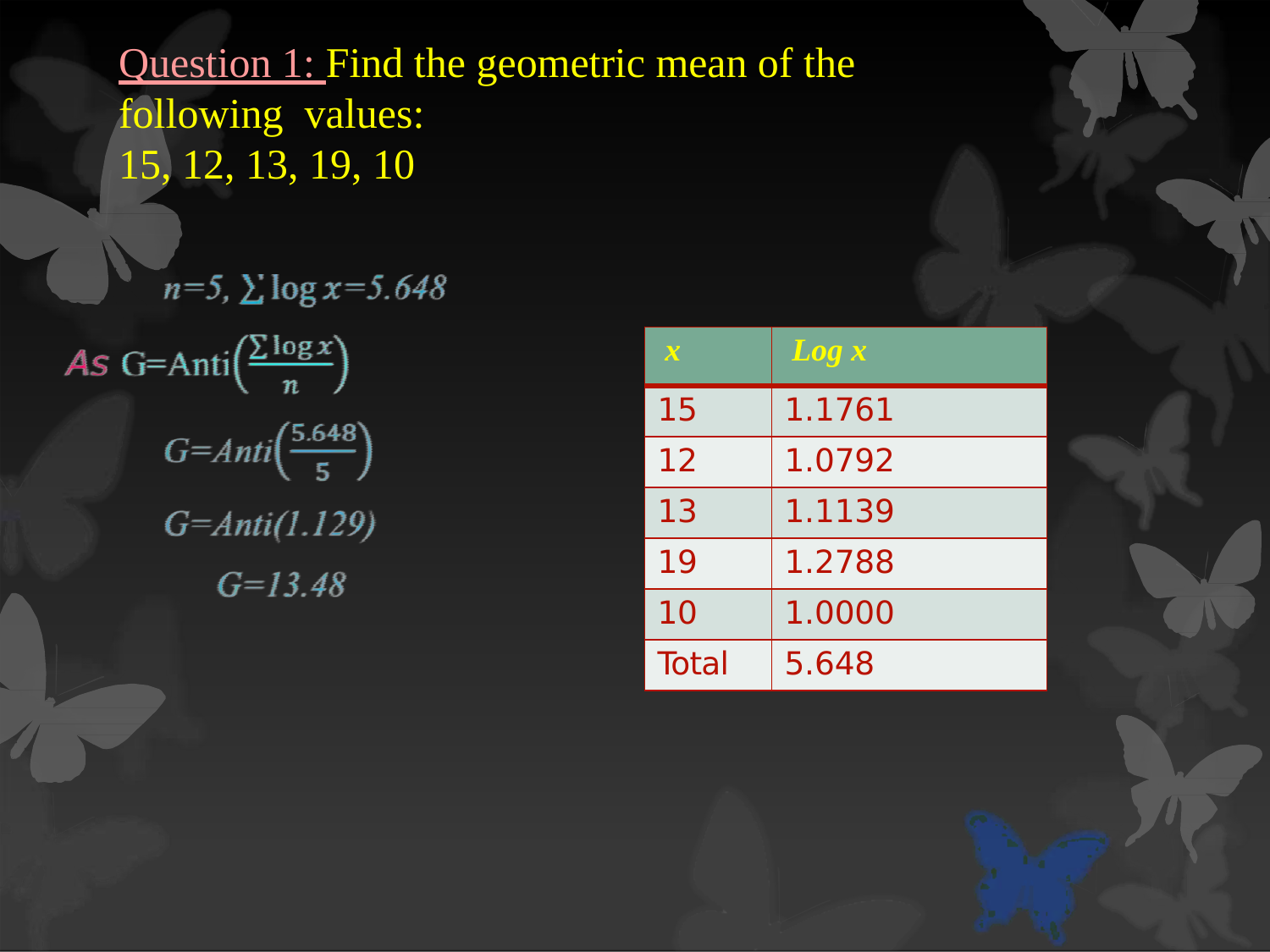

# Question 1: Find the geometric mean of the following  values:
15, 12, 13, 19, 10

| x | Log x |
| --- | --- |
| 15 | 1.1761 |
| 12 | 1.0792 |
| 13 | 1.1139 |
| 19 | 1.2788 |
| 10 | 1.0000 |
| Total | 5.648 |